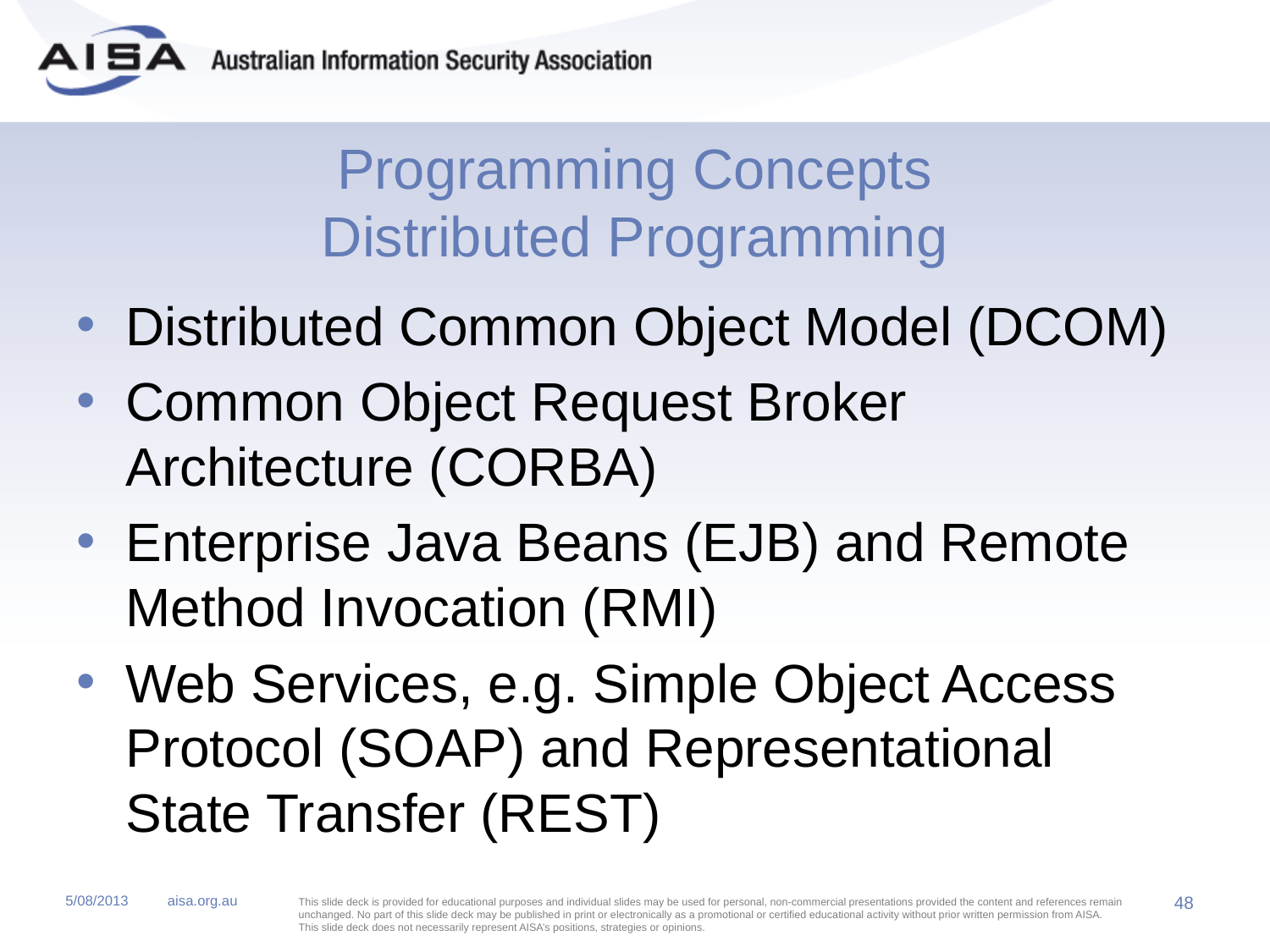

# Programming Concepts Distributed Programming
Distributed Common Object Model (DCOM)
Common Object Request Broker Architecture (CORBA)
Enterprise Java Beans (EJB) and Remote Method Invocation (RMI)
Web Services, e.g. Simple Object Access Protocol (SOAP) and Representational State Transfer (REST)